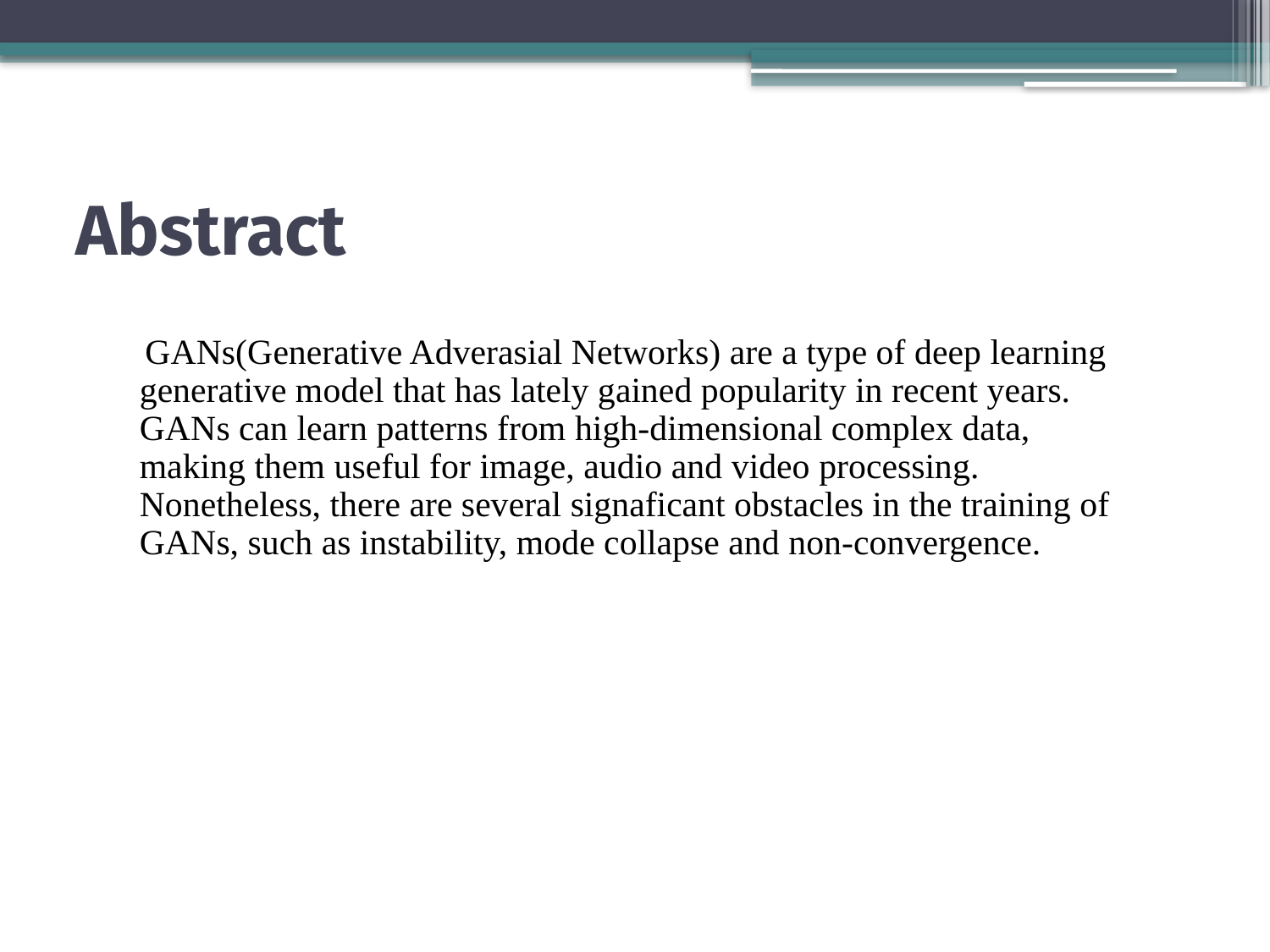

# Abstract

      GANs(Generative Adverasial Networks) are a type of deep learning generative model that has lately gained popularity in recent years. GANs can learn patterns from high-dimensional complex data, making them useful for image, audio and video processing. Nonetheless, there are several signaficant obstacles in the training of GANs, such as instability, mode collapse and non-convergence.